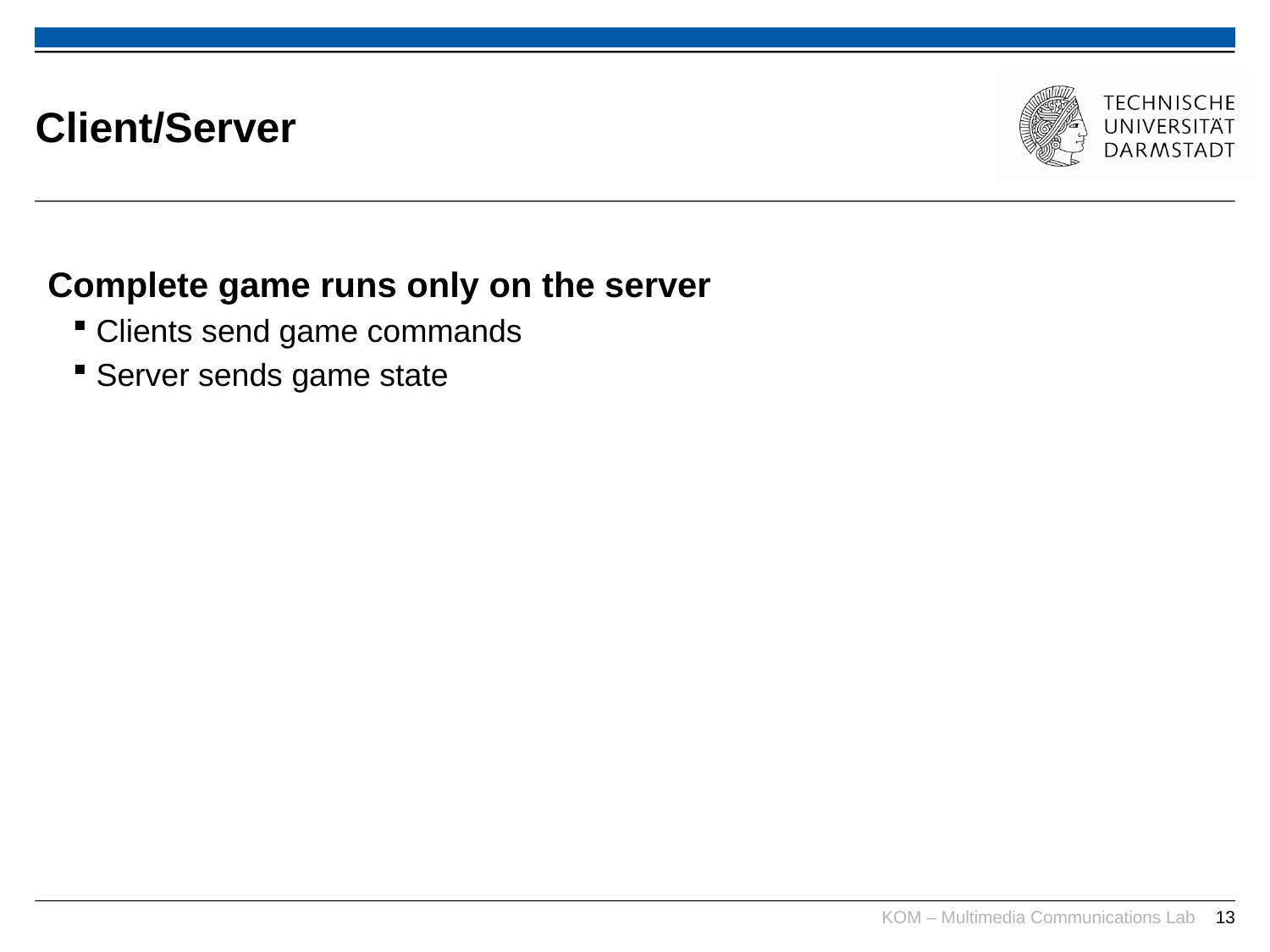

# Client/Server

Complete game runs only on the server
Clients send game commands
Server sends game state